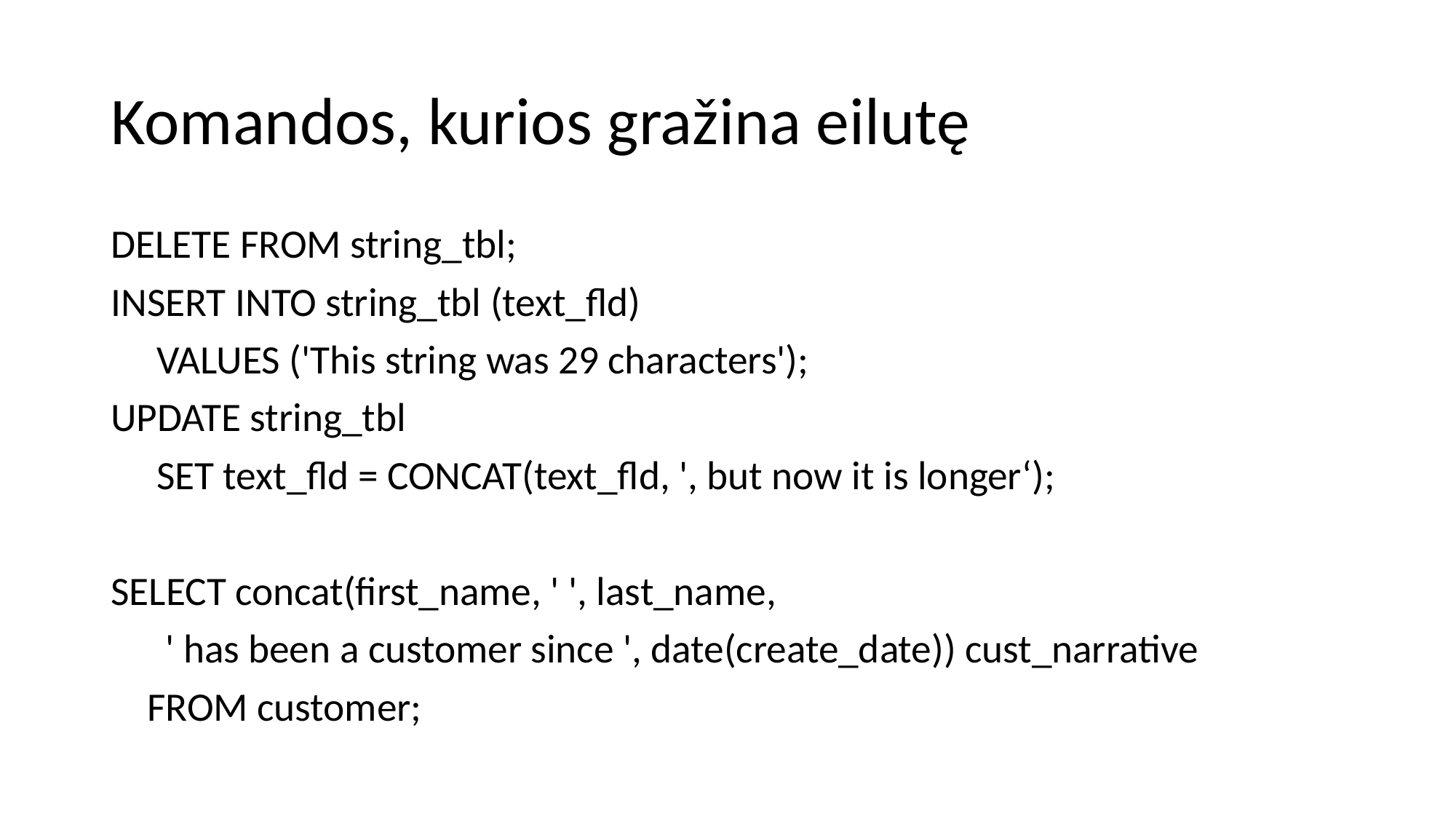

# Komandos, kurios gražina eilutę
DELETE FROM string_tbl;
INSERT INTO string_tbl (text_fld)
     VALUES ('This string was 29 characters');
UPDATE string_tbl
     SET text_fld = CONCAT(text_fld, ', but now it is longer‘);

SELECT concat(first_name, ' ', last_name,
      ' has been a customer since ', date(create_date)) cust_narrative
    FROM customer;